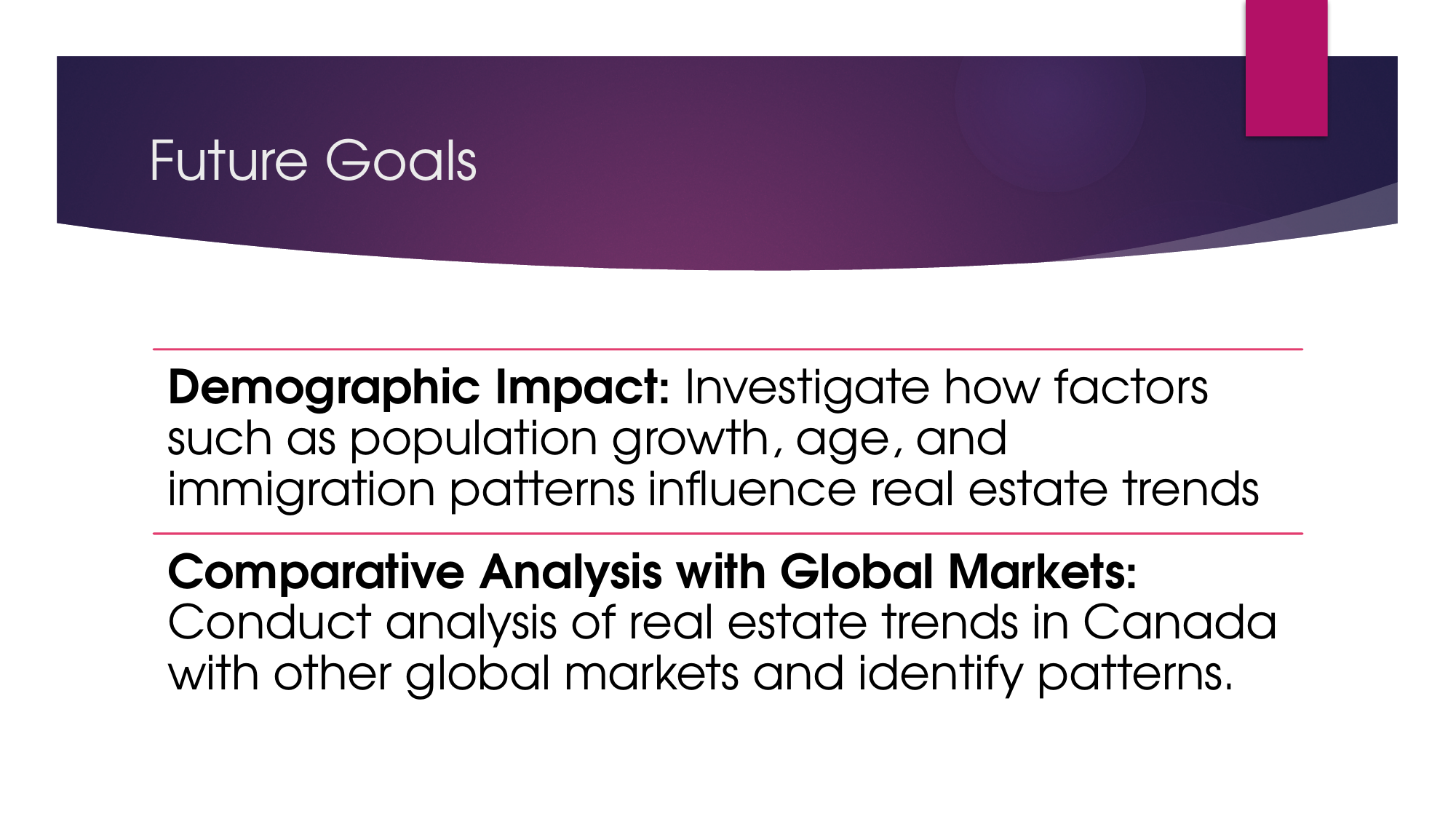

# Future Goals
Demographic Impact: Investigate how factors such as population growth, age, and immigration patterns influence real estate trends
Comparative Analysis with Global Markets: Conduct analysis of real estate trends in Canada with other global markets and identify patterns.